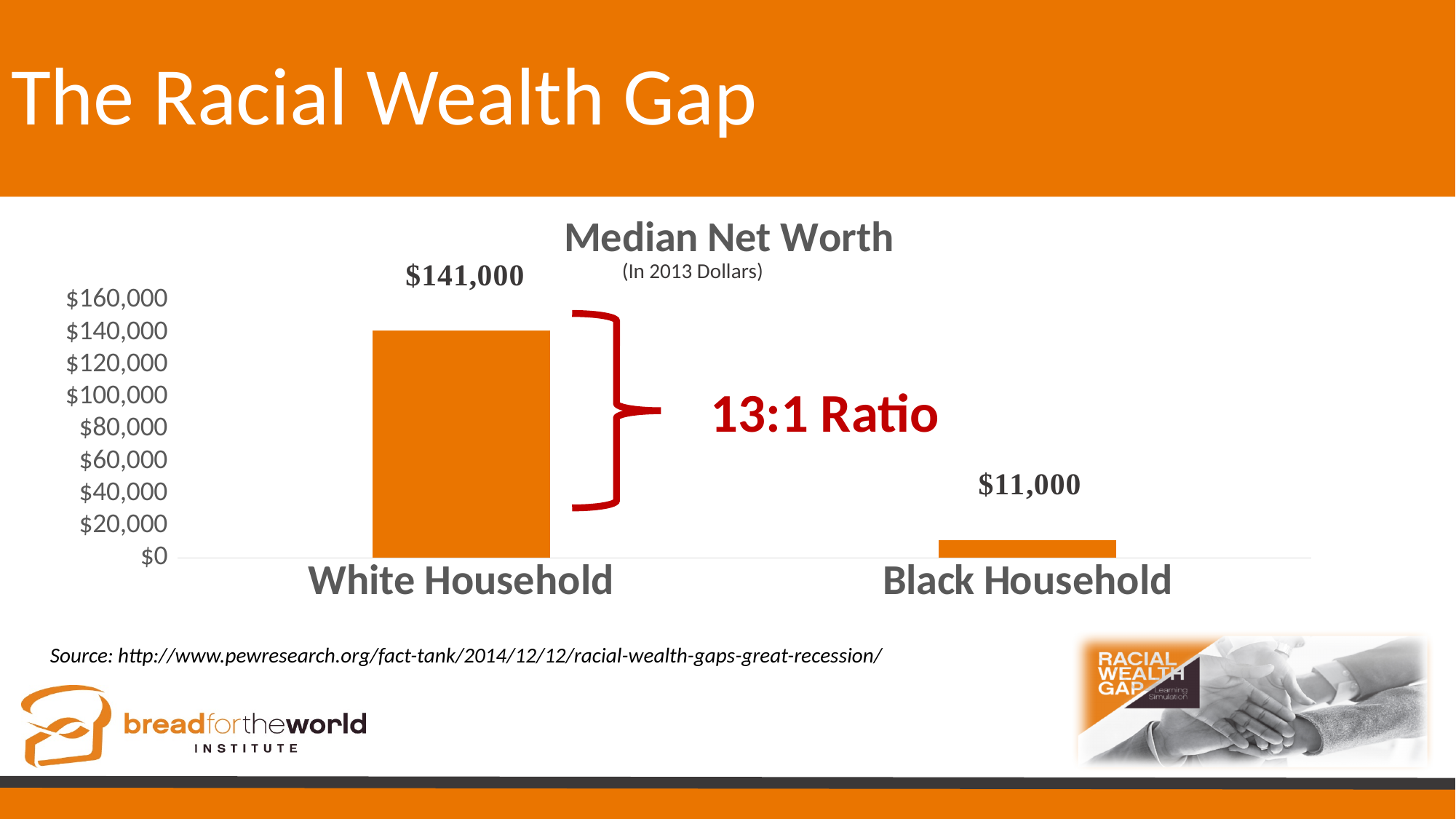

# The Racial Wealth Gap

### Chart: Median Net Worth

| Category |  |
|---|---|
| White Household | 141000.0 |
| Black Household | 11000.0 |
(In 2013 Dollars)

13:1 Ratio
Source: http://www.pewresearch.org/fact-tank/2014/12/12/racial-wealth-gaps-great-recession/